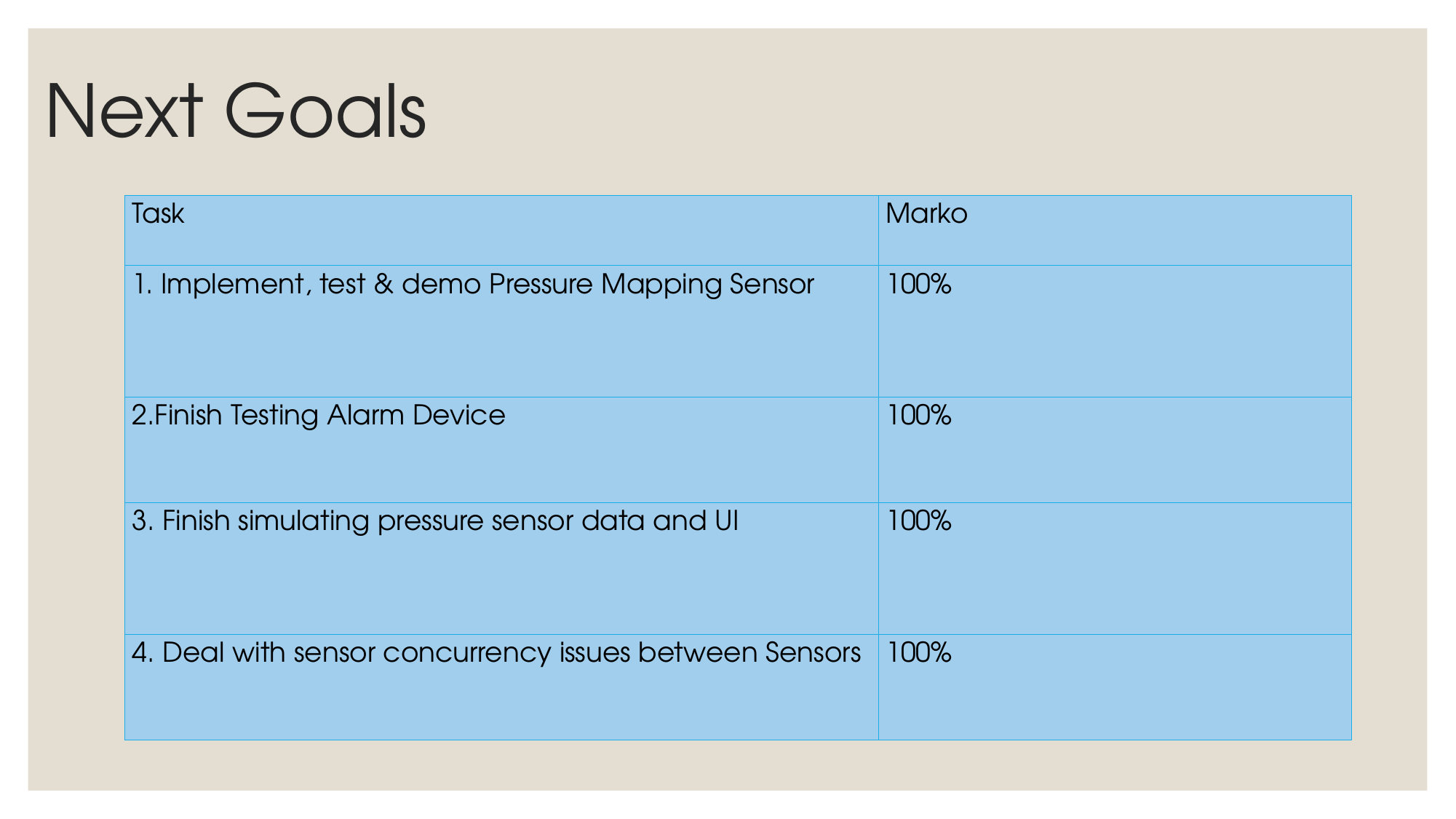

# Next Goals
| Task | Marko |
| --- | --- |
| 1. Implement, test & demo Pressure Mapping Sensor | 100% |
| 2.Finish Testing Alarm Device | 100% |
| 3. Finish simulating pressure sensor data and UI | 100% |
| 4. Deal with sensor concurrency issues between Sensors | 100% |